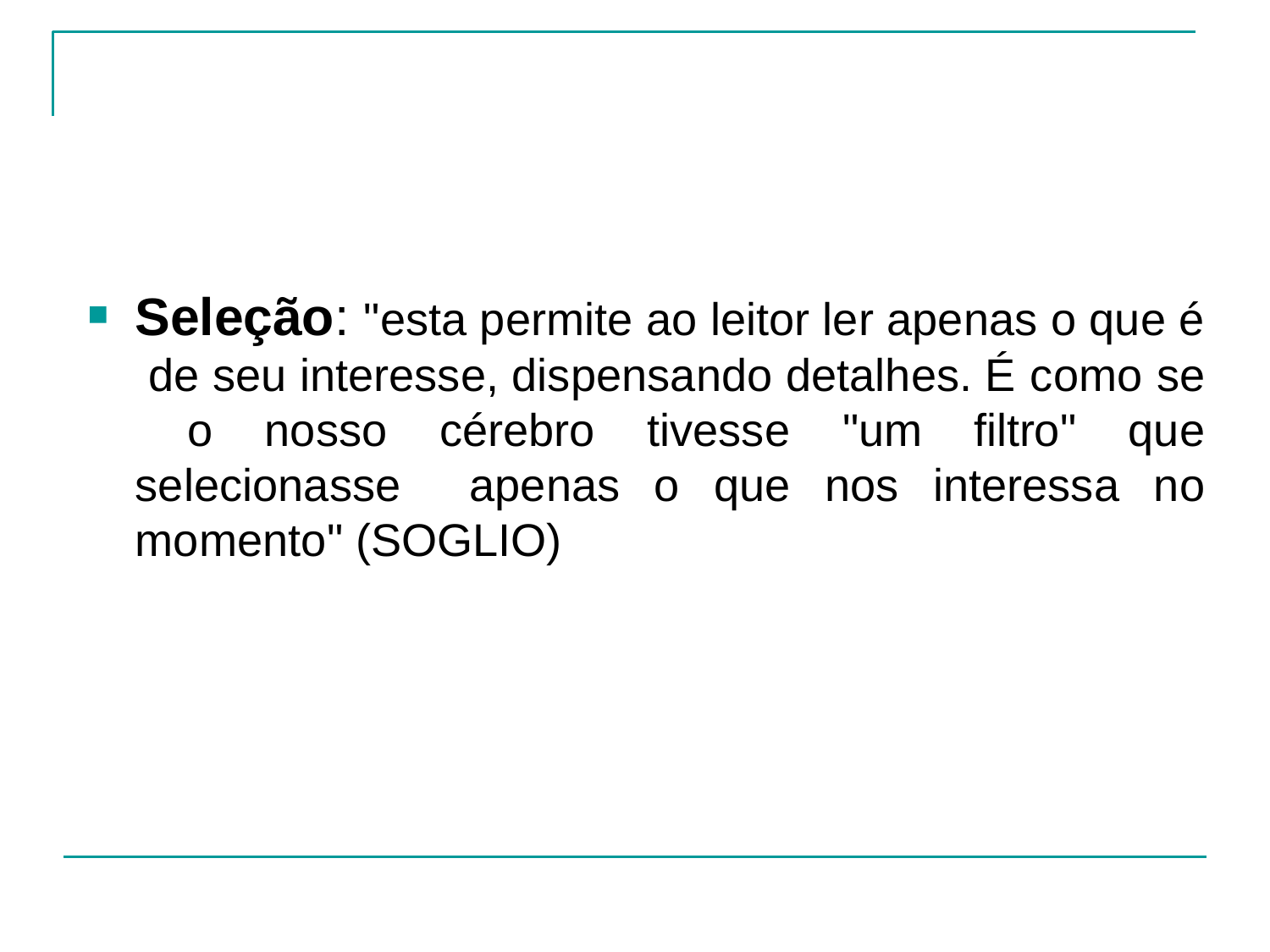

Seleção: "esta permite ao leitor ler apenas o que é  de seu interesse, dispensando detalhes. É como se  o nosso cérebro tivesse "um filtro" que selecionasse  apenas o que nos interessa no momento" (SOGLIO)